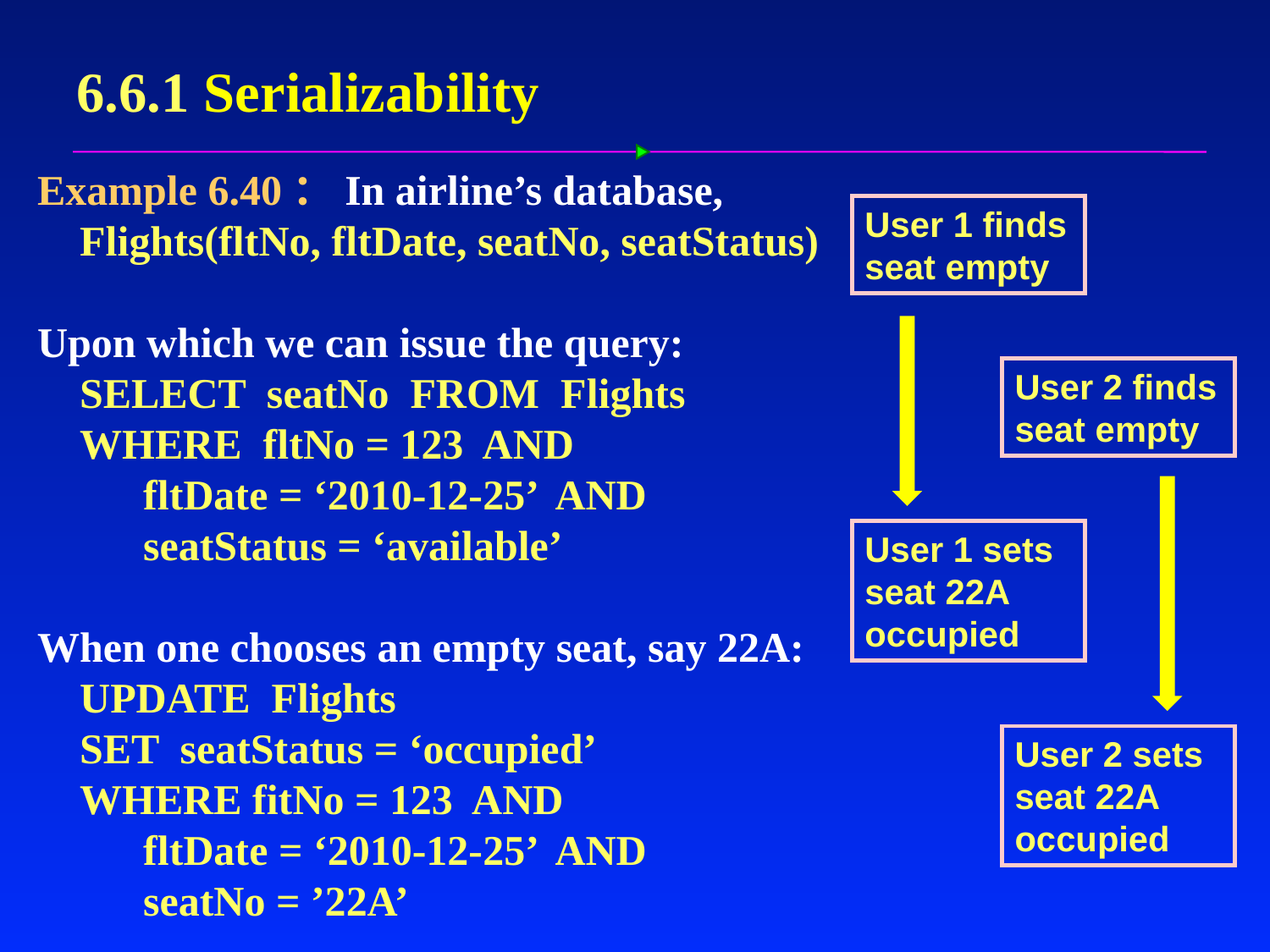

# 6.6.1 Serializability

Example 6.40：In airline’s database,
    Flights(fltNo, fltDate, seatNo, seatStatus)
Upon which we can issue the query:
    SELECT  seatNo  FROM  Flights
    WHERE  fltNo = 123  AND
          fltDate = ‘2010-12-25’  AND
          seatStatus = ‘available’

When one chooses an empty seat, say 22A:
    UPDATE  Flights
    SET  seatStatus = ‘occupied’
    WHERE fitNo = 123  AND
          fltDate = ‘2010-12-25’  AND
          seatNo = ’22A’
User 1 finds seat empty

User 2 finds seat empty

User 1 sets seat 22A occupied

User 2 sets seat 22A occupied